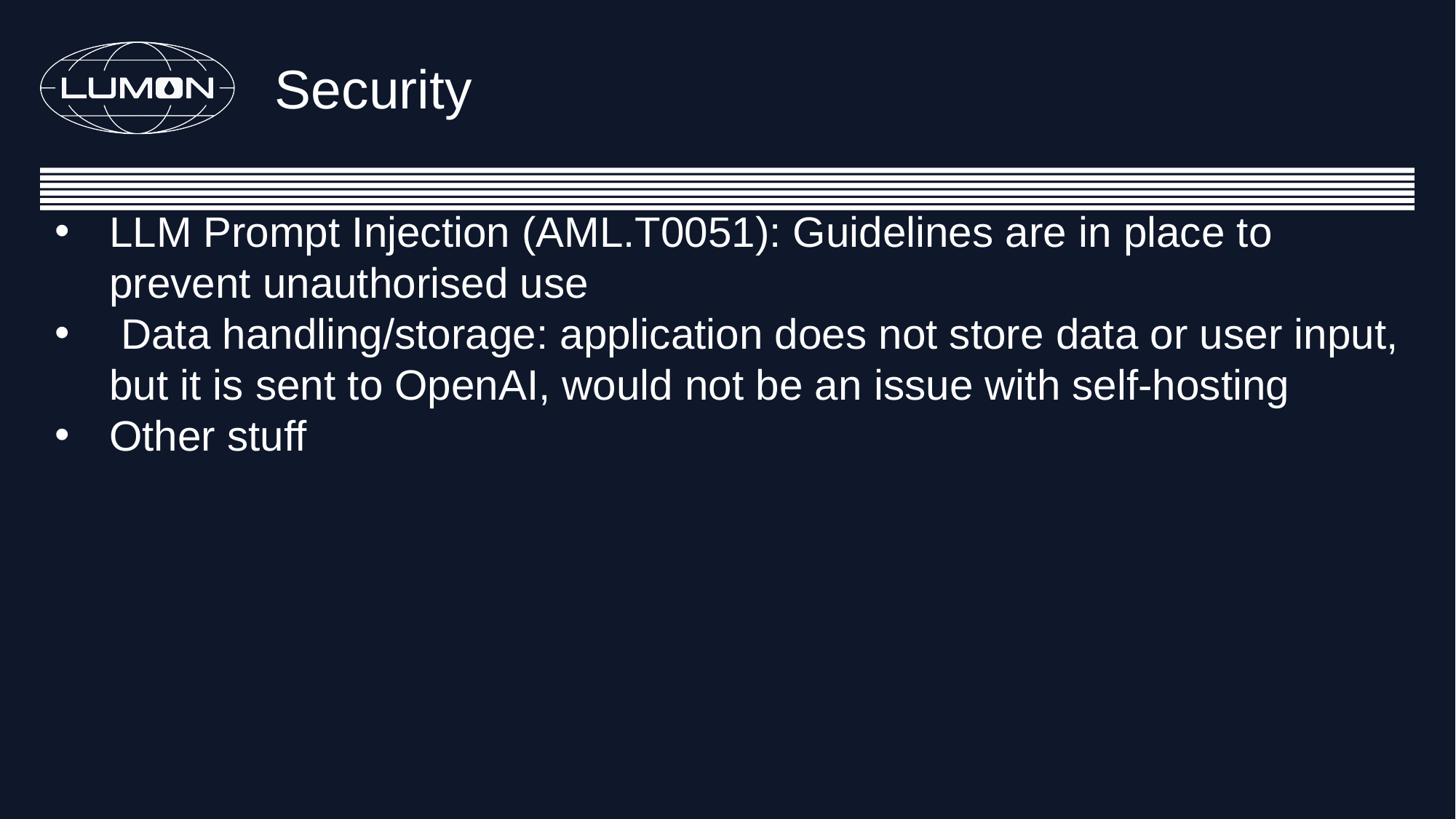

Security
LLM Prompt Injection (AML.T0051): Guidelines are in place to prevent unauthorised use
 Data handling/storage: application does not store data or user input, but it is sent to OpenAI, would not be an issue with self-hosting
Other stuff